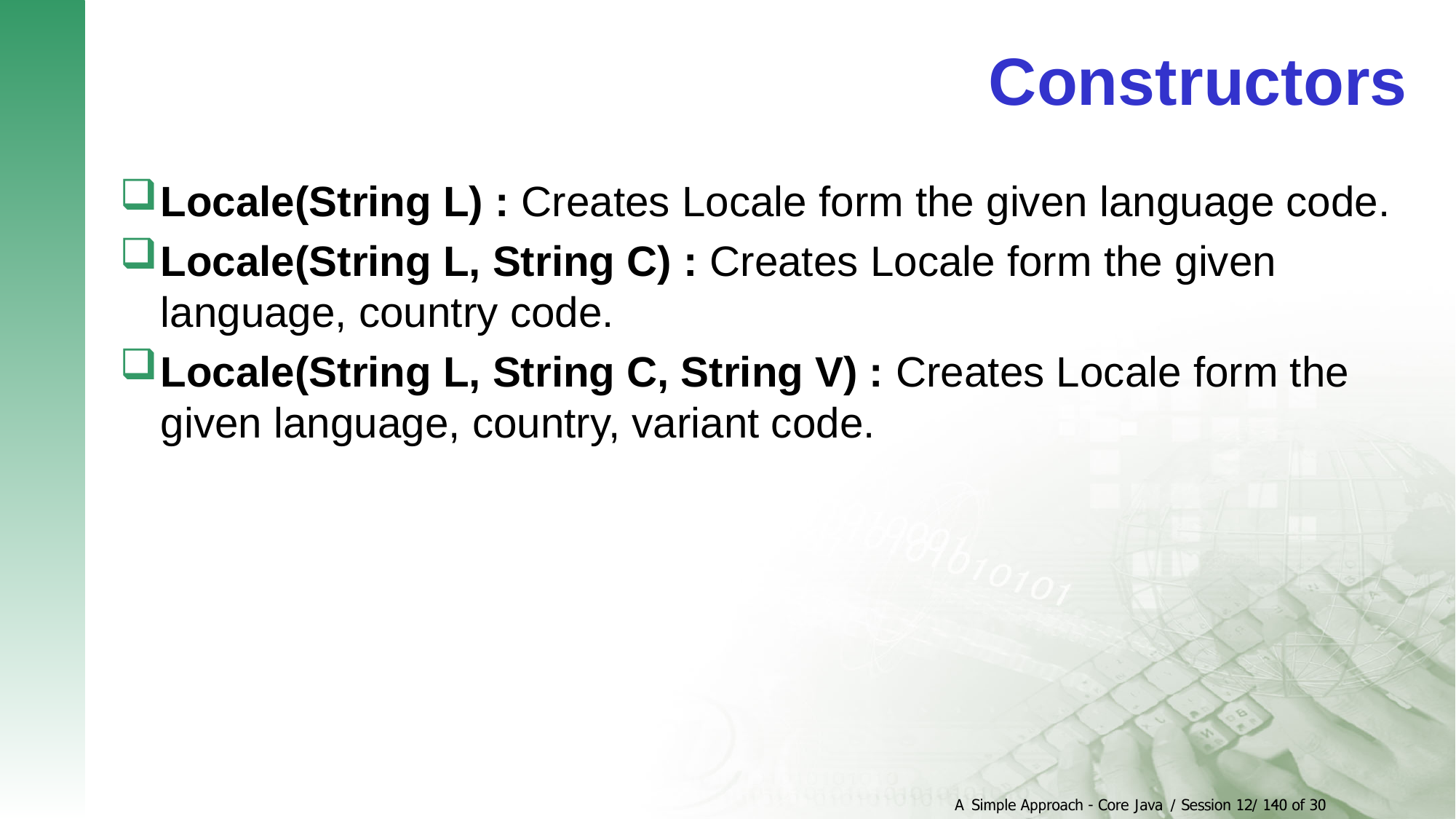

# Constructors
Locale(String L) : Creates Locale form the given language code.
Locale(String L, String C) : Creates Locale form the given language, country code.
Locale(String L, String C, String V) : Creates Locale form the given language, country, variant code.